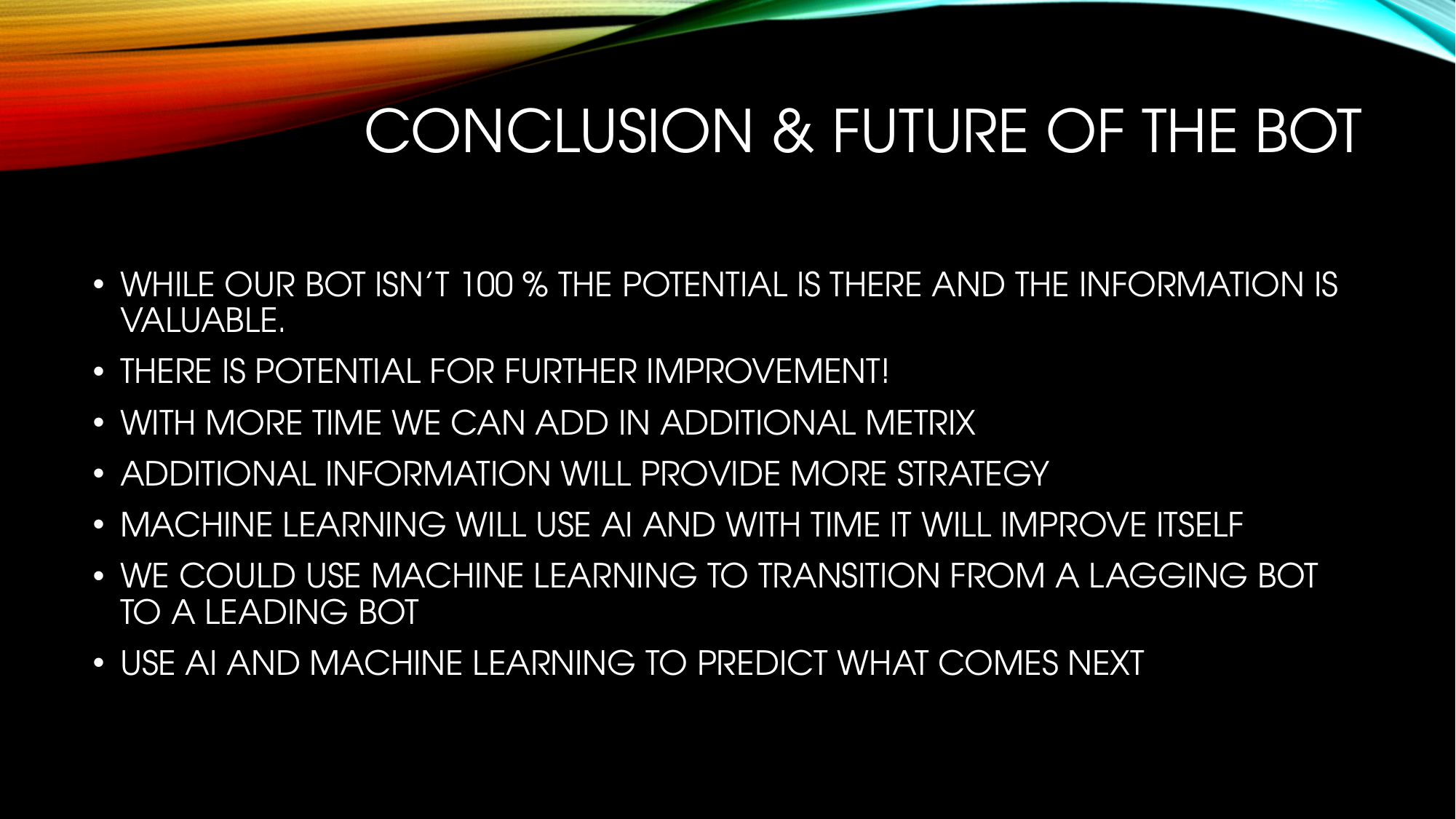

# CONCLUSION & FUTURE OF THE BOT
WHILE OUR BOT ISN’T 100 % THE POTENTIAL IS THERE AND THE INFORMATION IS VALUABLE.
THERE IS POTENTIAL FOR FURTHER IMPROVEMENT!
WITH MORE TIME WE CAN ADD IN ADDITIONAL METRIX
ADDITIONAL INFORMATION WILL PROVIDE MORE STRATEGY
MACHINE LEARNING WILL USE AI AND WITH TIME IT WILL IMPROVE ITSELF
WE COULD USE MACHINE LEARNING TO TRANSITION FROM A LAGGING BOT TO A LEADING BOT
USE AI AND MACHINE LEARNING TO PREDICT WHAT COMES NEXT